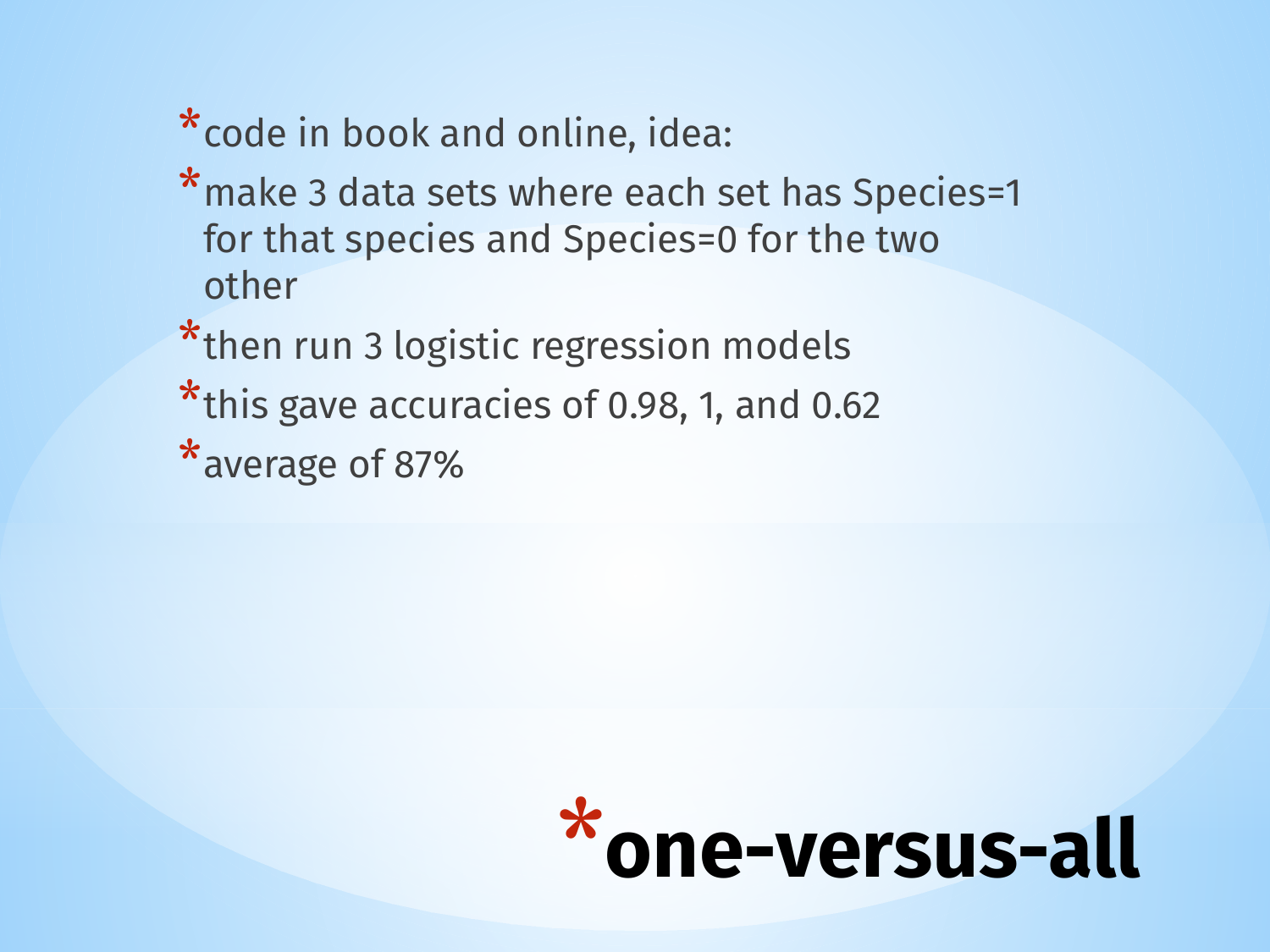

code in book and online, idea:
make 3 data sets where each set has Species=1 for that species and Species=0 for the two other
then run 3 logistic regression models
this gave accuracies of 0.98, 1, and 0.62
average of 87%
# one-versus-all